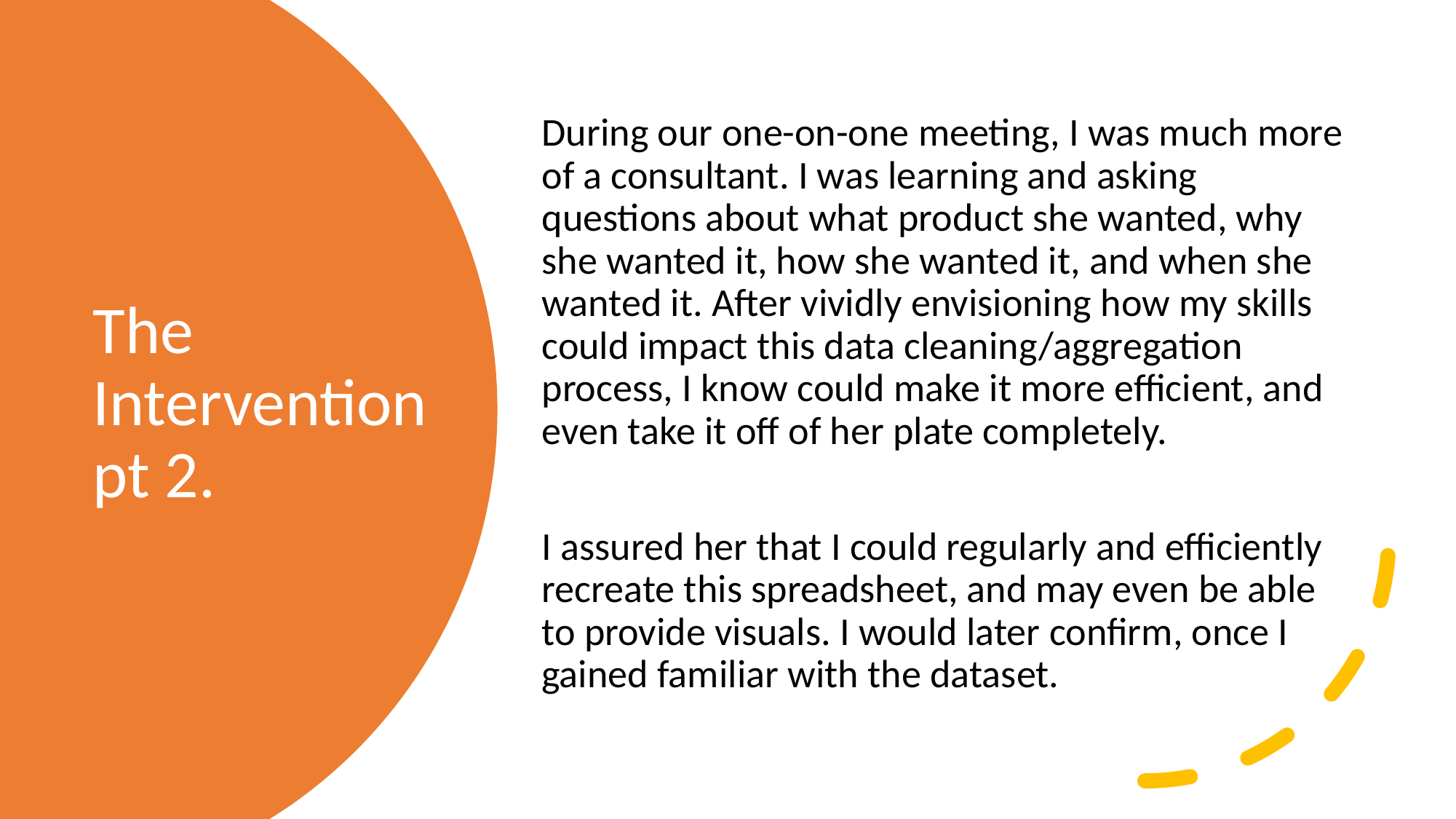

During our one-on-one meeting, I was much more of a consultant. I was learning and asking questions about what product she wanted, why she wanted it, how she wanted it, and when she wanted it. After vividly envisioning how my skills could impact this data cleaning/aggregation process, I know could make it more efficient, and even take it off of her plate completely.

I assured her that I could regularly and efficiently recreate this spreadsheet, and may even be able to provide visuals. I would later confirm, once I gained familiar with the dataset.
# The Intervention pt 2.